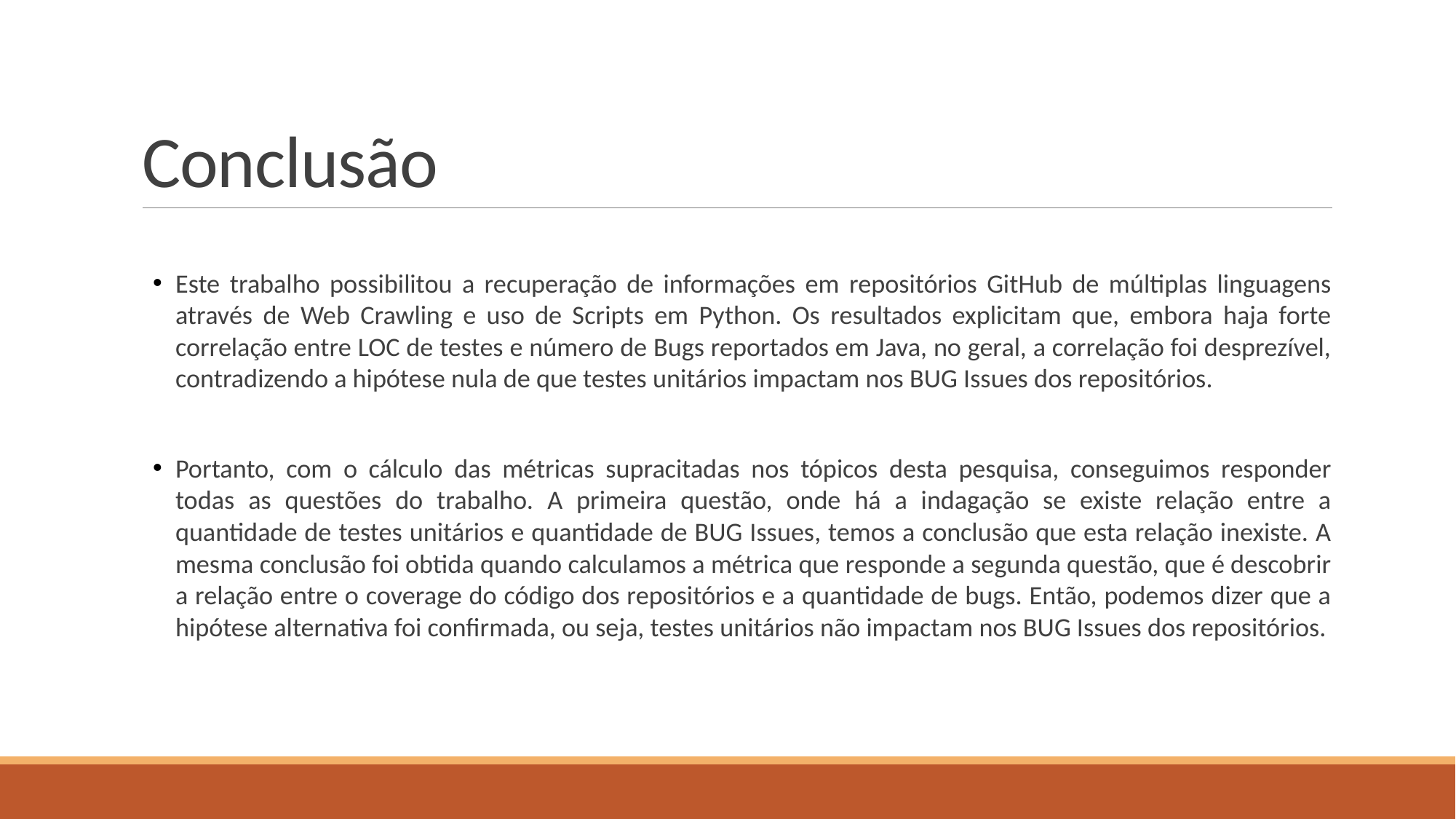

# Conclusão

Este trabalho possibilitou a recuperação de informações em repositórios GitHub de múltiplas linguagens através de Web Crawling e uso de Scripts em Python. Os resultados explicitam que, embora haja forte correlação entre LOC de testes e número de Bugs reportados em Java, no geral, a correlação foi desprezível, contradizendo a hipótese nula de que testes unitários impactam nos BUG Issues dos repositórios.

Portanto, com o cálculo das métricas supracitadas nos tópicos desta pesquisa, conseguimos responder todas as questões do trabalho. A primeira questão, onde há a indagação se existe relação entre a quantidade de testes unitários e quantidade de BUG Issues, temos a conclusão que esta relação inexiste. A mesma conclusão foi obtida quando calculamos a métrica que responde a segunda questão, que é descobrir a relação entre o coverage do código dos repositórios e a quantidade de bugs. Então, podemos dizer que a hipótese alternativa foi confirmada, ou seja, testes unitários não impactam nos BUG Issues dos repositórios.